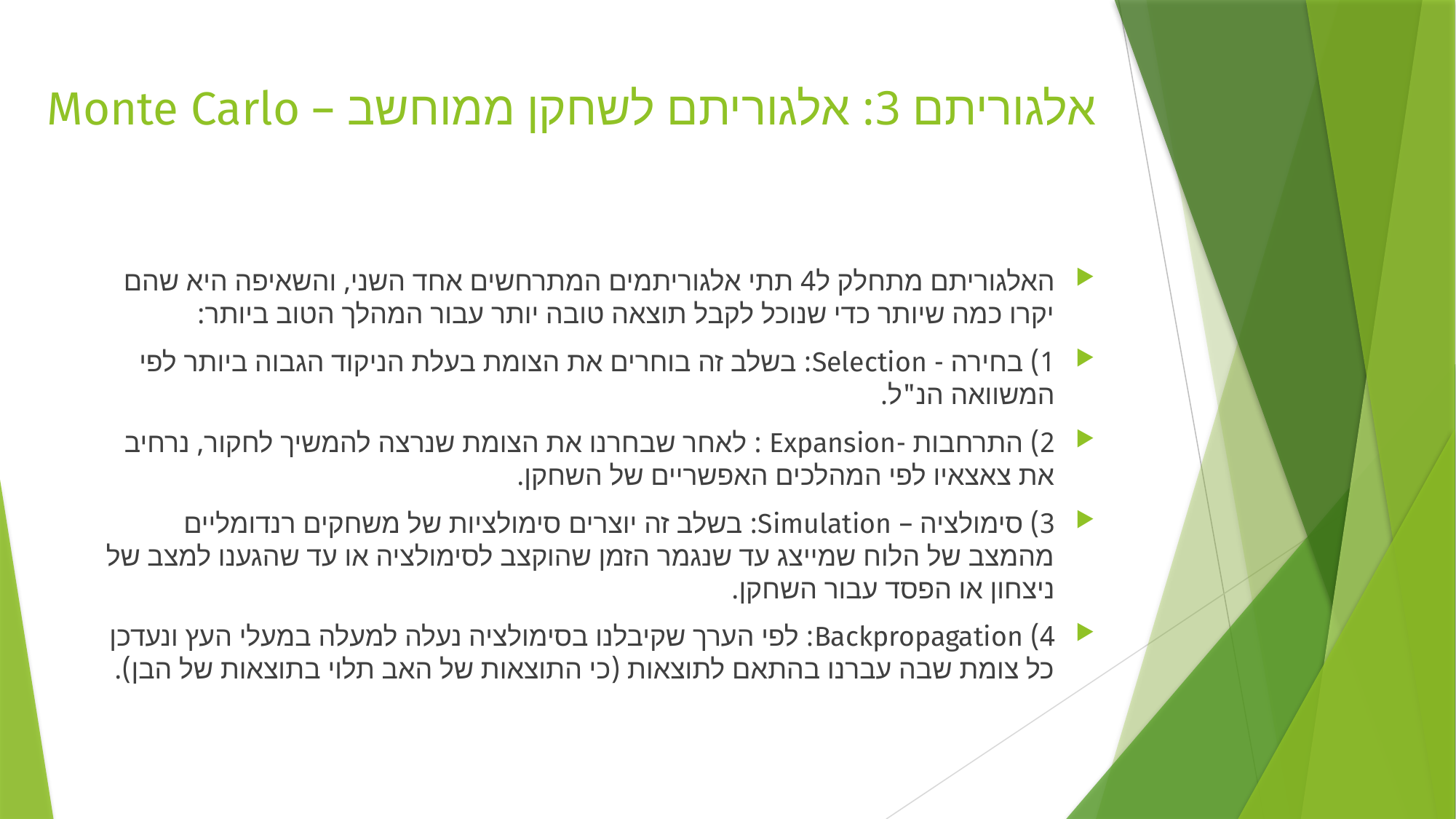

# אלגוריתם 3: אלגוריתם לשחקן ממוחשב – Monte Carlo
האלגוריתם מתחלק ל4 תתי אלגוריתמים המתרחשים אחד השני, והשאיפה היא שהם יקרו כמה שיותר כדי שנוכל לקבל תוצאה טובה יותר עבור המהלך הטוב ביותר:
1) בחירה - Selection: בשלב זה בוחרים את הצומת בעלת הניקוד הגבוה ביותר לפי המשוואה הנ"ל.
2) התרחבות -Expansion : לאחר שבחרנו את הצומת שנרצה להמשיך לחקור, נרחיב את צאצאיו לפי המהלכים האפשריים של השחקן.
3) סימולציה – Simulation: בשלב זה יוצרים סימולציות של משחקים רנדומליים מהמצב של הלוח שמייצג עד שנגמר הזמן שהוקצב לסימולציה או עד שהגענו למצב של ניצחון או הפסד עבור השחקן.
4) Backpropagation: לפי הערך שקיבלנו בסימולציה נעלה למעלה במעלי העץ ונעדכן כל צומת שבה עברנו בהתאם לתוצאות (כי התוצאות של האב תלוי בתוצאות של הבן).